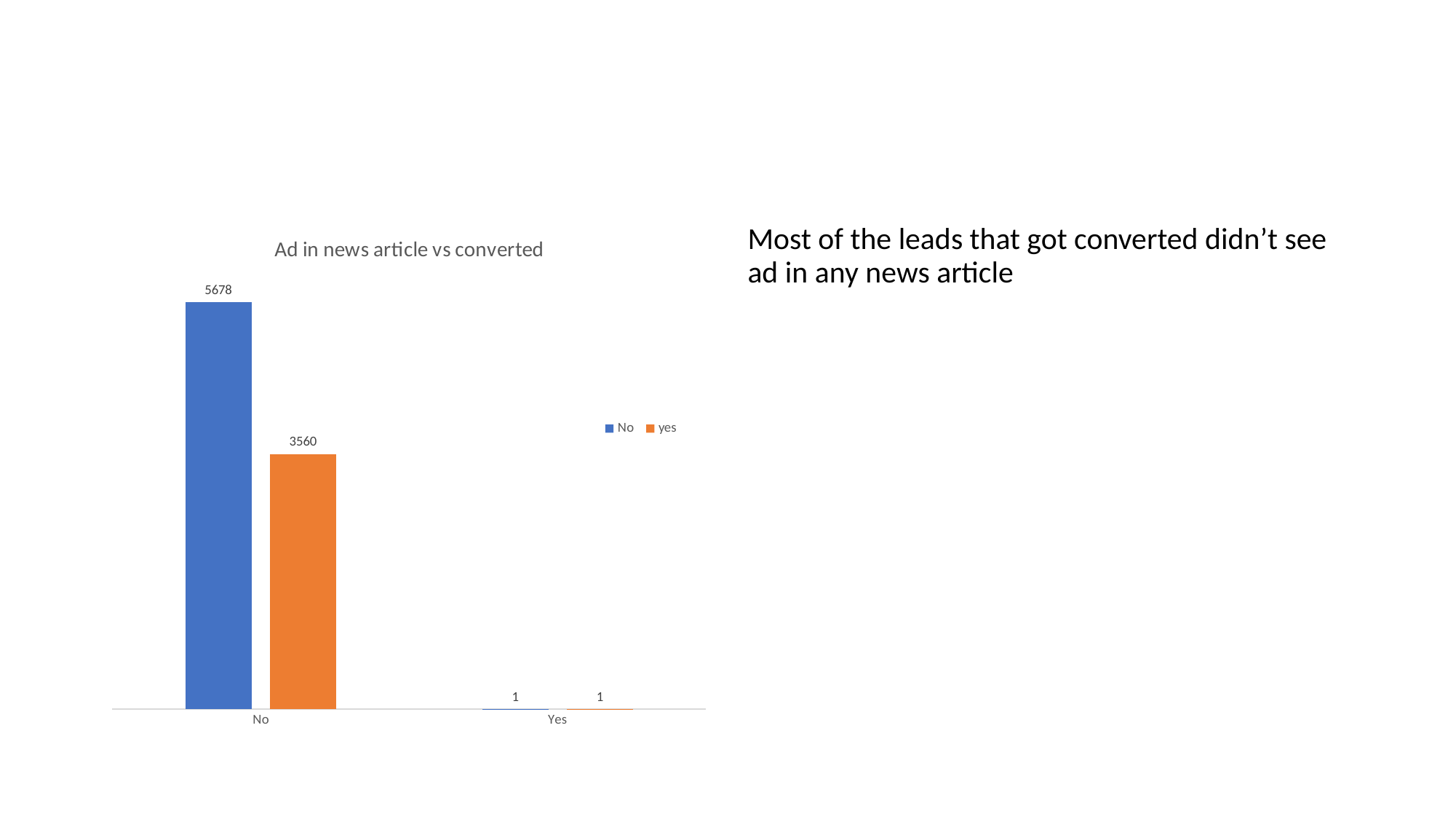

#

### Chart: Ad in news article vs converted

| Category | No | yes |
|---|---|---|
| No | 5678.0 | 3560.0 |
| Yes | 1.0 | 1.0 |
Most of the leads that got converted didn’t see ad in any news article